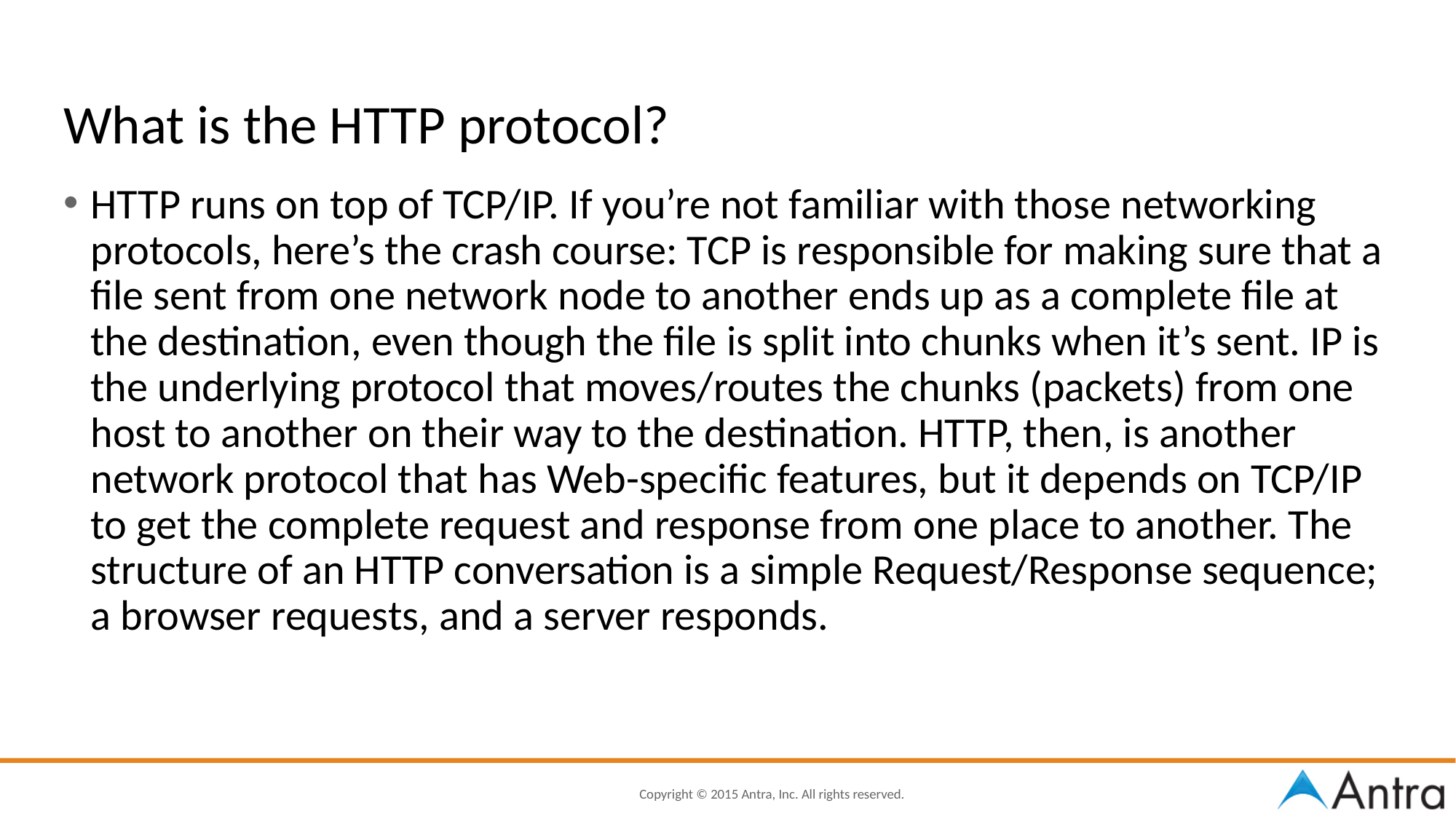

# What is the HTTP protocol?
HTTP runs on top of TCP/IP. If you’re not familiar with those networking protocols, here’s the crash course: TCP is responsible for making sure that a file sent from one network node to another ends up as a complete file at the destination, even though the file is split into chunks when it’s sent. IP is the underlying protocol that moves/routes the chunks (packets) from one host to another on their way to the destination. HTTP, then, is another network protocol that has Web-specific features, but it depends on TCP/IP to get the complete request and response from one place to another. The structure of an HTTP conversation is a simple Request/Response sequence; a browser requests, and a server responds.